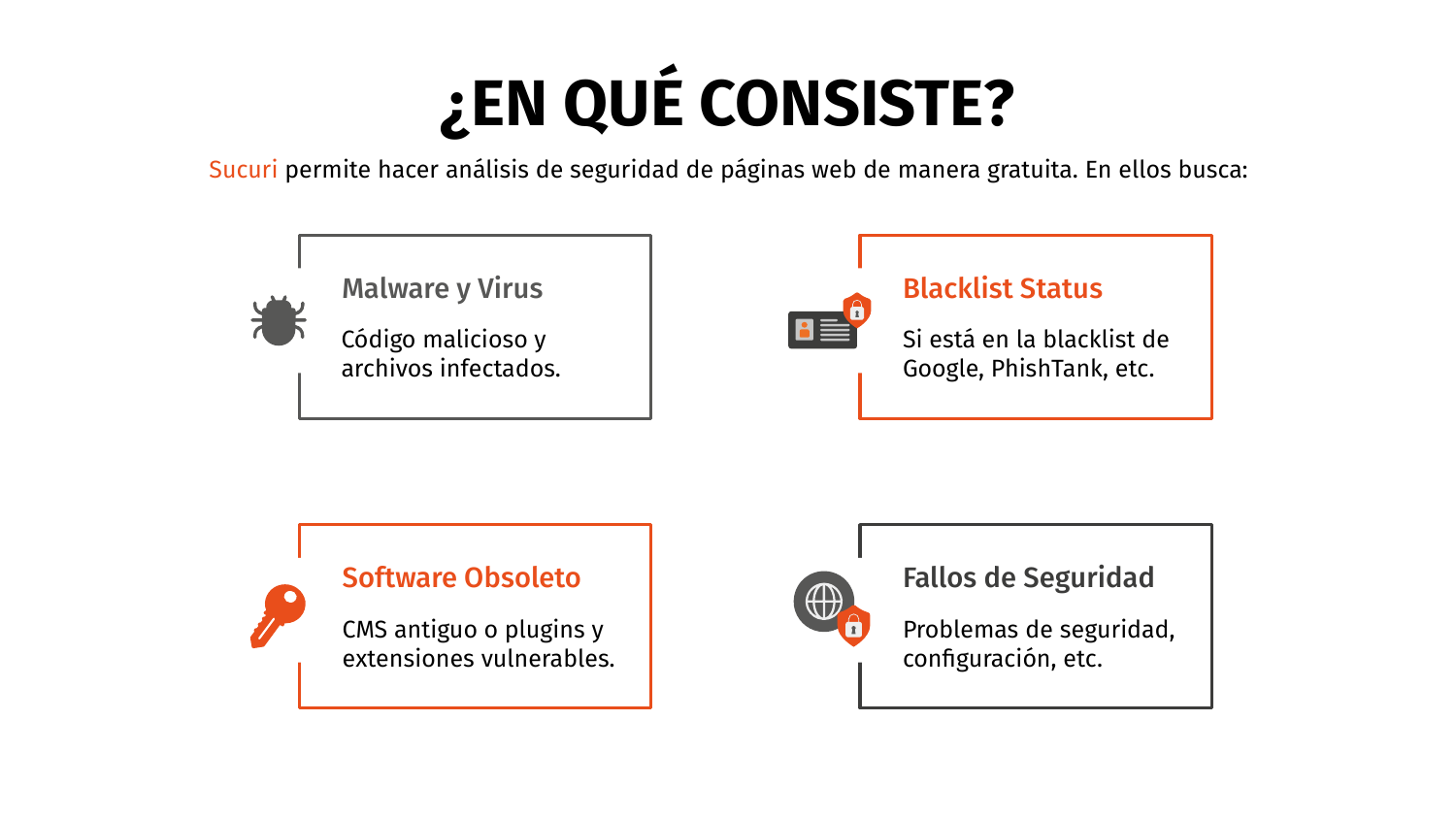

# ¿EN QUÉ CONSISTE?
Sucuri permite hacer análisis de seguridad de páginas web de manera gratuita. En ellos busca:

Malware y Virus
Blacklist Status

Código malicioso y archivos infectados.
Si está en la blacklist de Google, PhishTank, etc.

Software Obsoleto
CMS antiguo o plugins y extensiones vulnerables.
Fallos de Seguridad

Problemas de seguridad, configuración, etc.